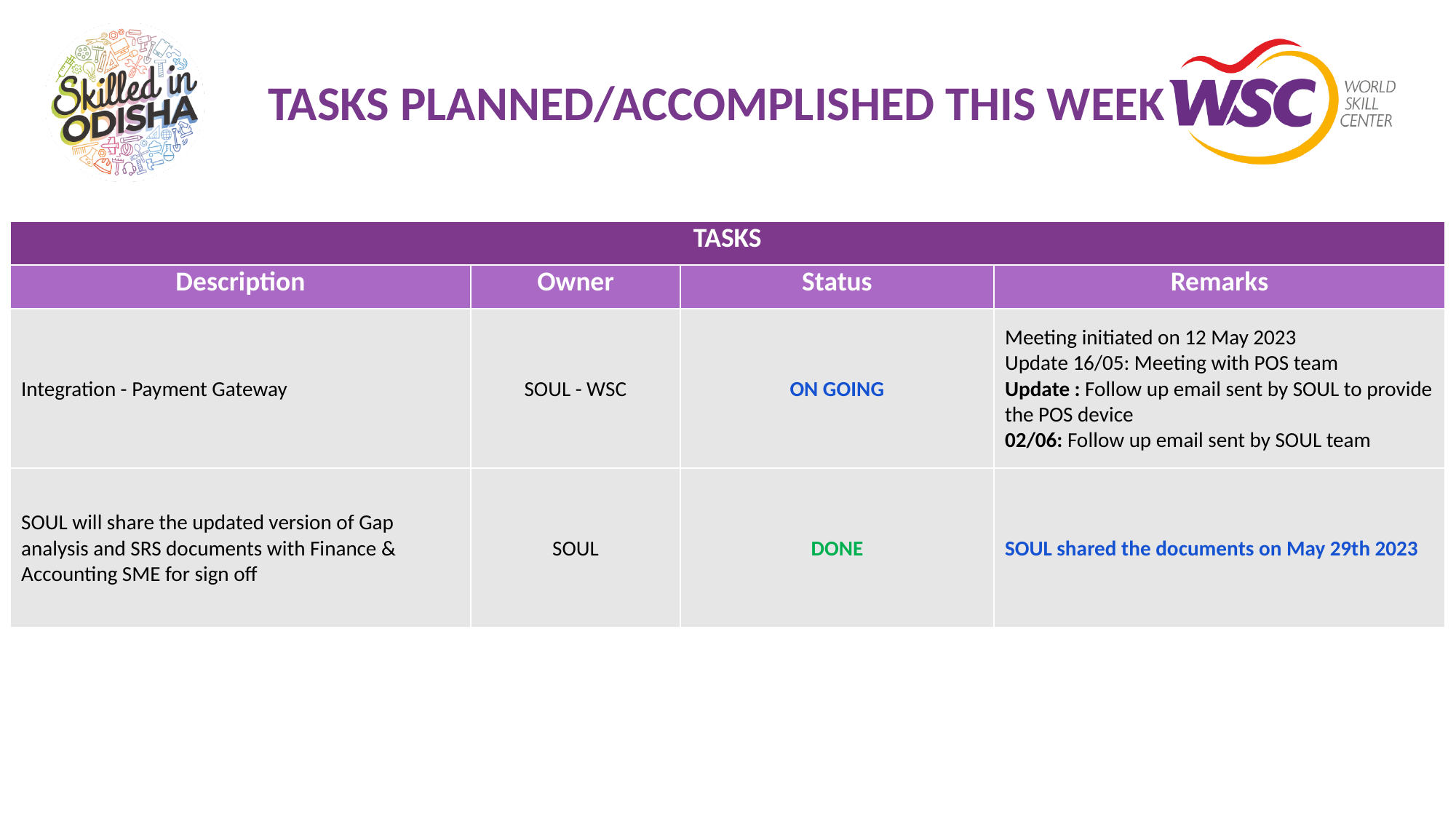

# TASKS PLANNED/ACCOMPLISHED THIS WEEK
| TASKS |  |  |  |
| --- | --- | --- | --- |
| Description | Owner | Status | Remarks |
| Integration - Payment Gateway | SOUL - WSC | ON GOING | Meeting initiated on 12 May 2023 Update 16/05: Meeting with POS team Update : Follow up email sent by SOUL to provide the POS device 02/06: Follow up email sent by SOUL team |
| SOUL will share the updated version of Gap analysis and SRS documents with Finance & Accounting SME for sign off | SOUL | DONE | SOUL shared the documents on May 29th 2023 |
6